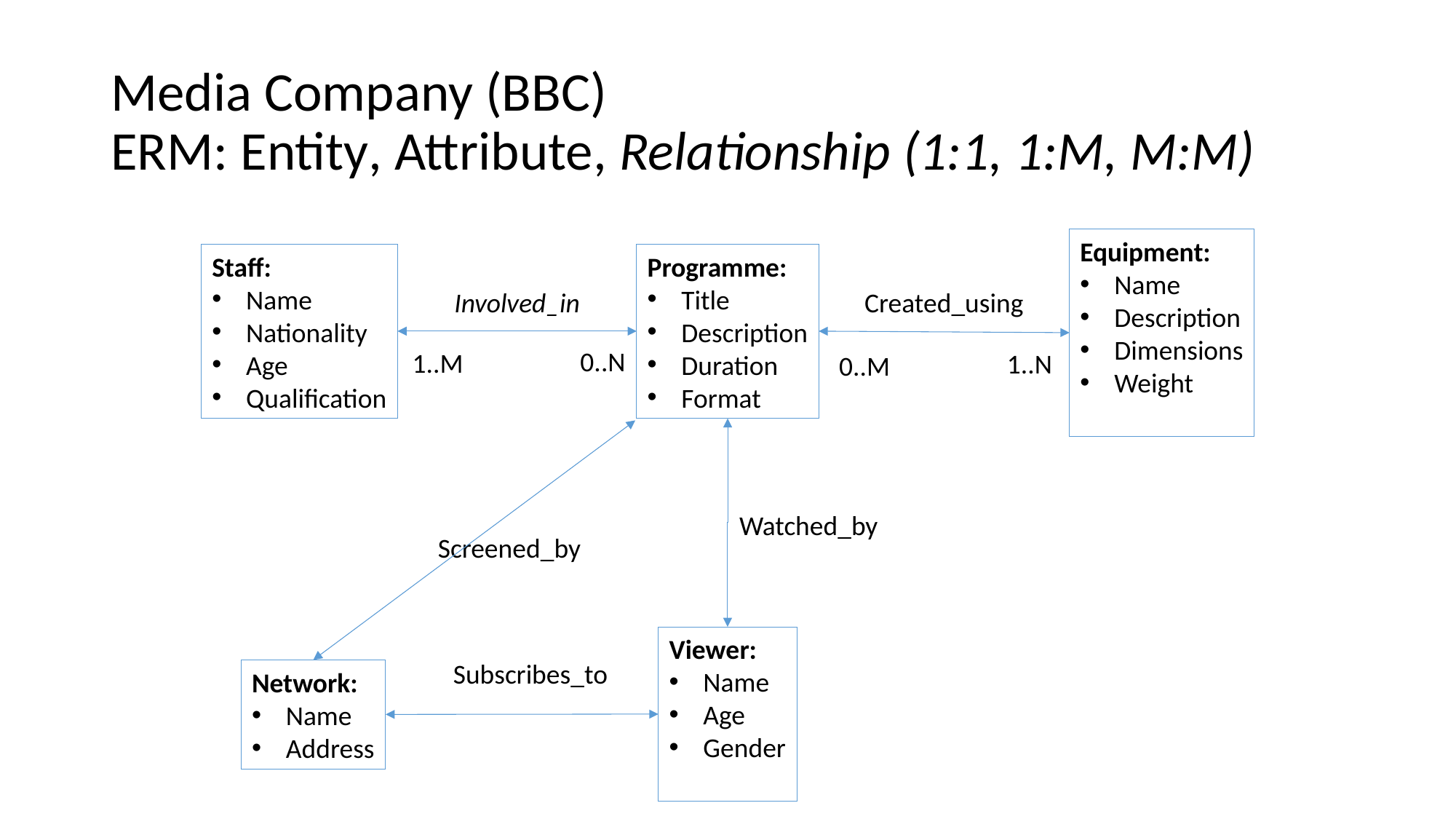

# Media Company (BBC) ERM: Entity, Attribute, Relationship (1:1, 1:M, M:M)
Equipment:
Name
Description
Dimensions
Weight

Staff:
Name
Nationality
Age
Qualification
Programme:
Title
Description
Duration
Format
Involved_in
Created_using
0..N
1..M
1..N
0..M
Watched_by
Screened_by
Viewer:
Name
Age
Gender

Subscribes_to
Network:
Name
Address